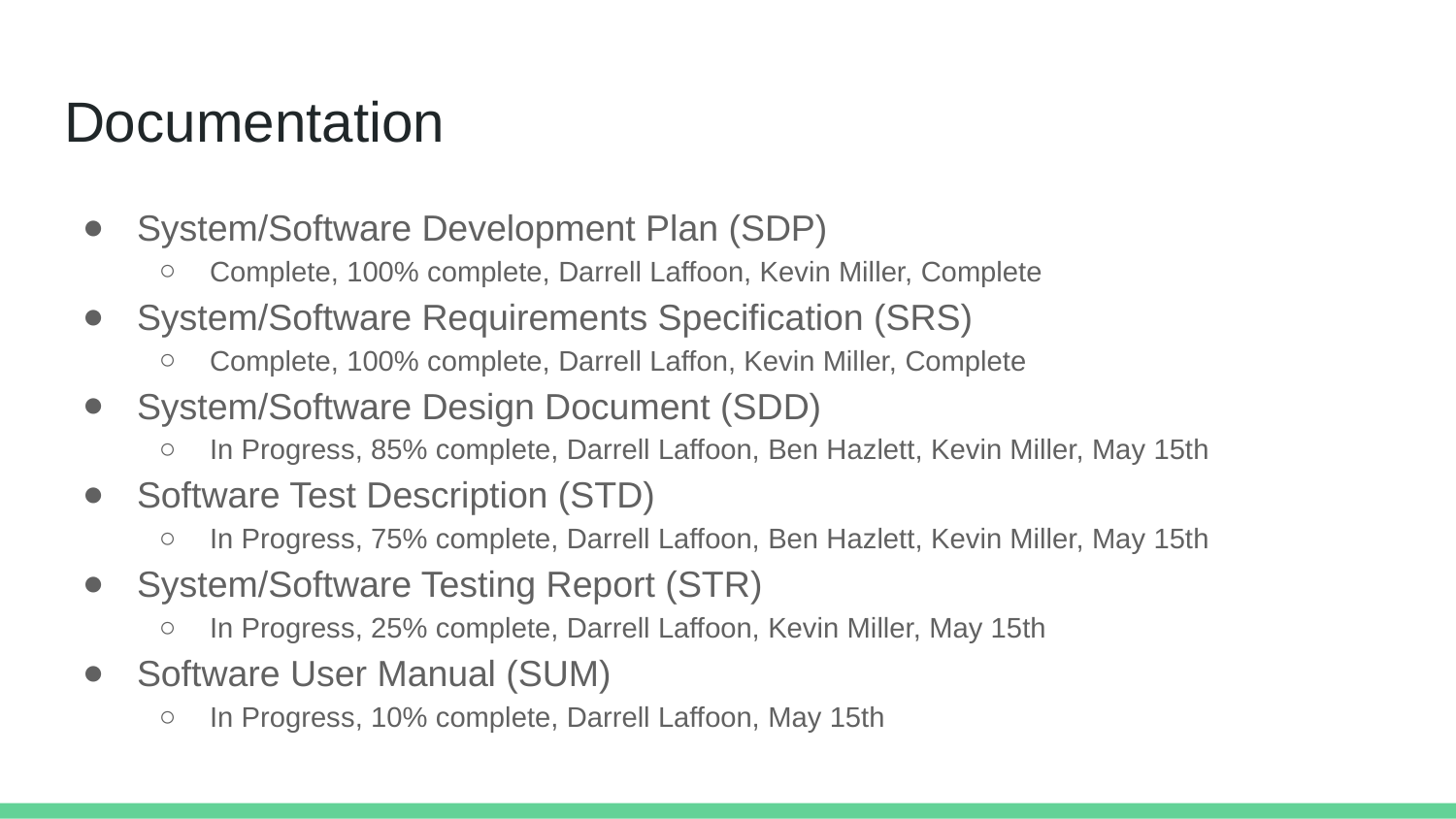

# Documentation
System/Software Development Plan (SDP)
Complete, 100% complete, Darrell Laffoon, Kevin Miller, Complete
System/Software Requirements Specification (SRS)
Complete, 100% complete, Darrell Laffon, Kevin Miller, Complete
System/Software Design Document (SDD)
In Progress, 85% complete, Darrell Laffoon, Ben Hazlett, Kevin Miller, May 15th
Software Test Description (STD)
In Progress, 75% complete, Darrell Laffoon, Ben Hazlett, Kevin Miller, May 15th
System/Software Testing Report (STR)
In Progress, 25% complete, Darrell Laffoon, Kevin Miller, May 15th
Software User Manual (SUM)
In Progress, 10% complete, Darrell Laffoon, May 15th